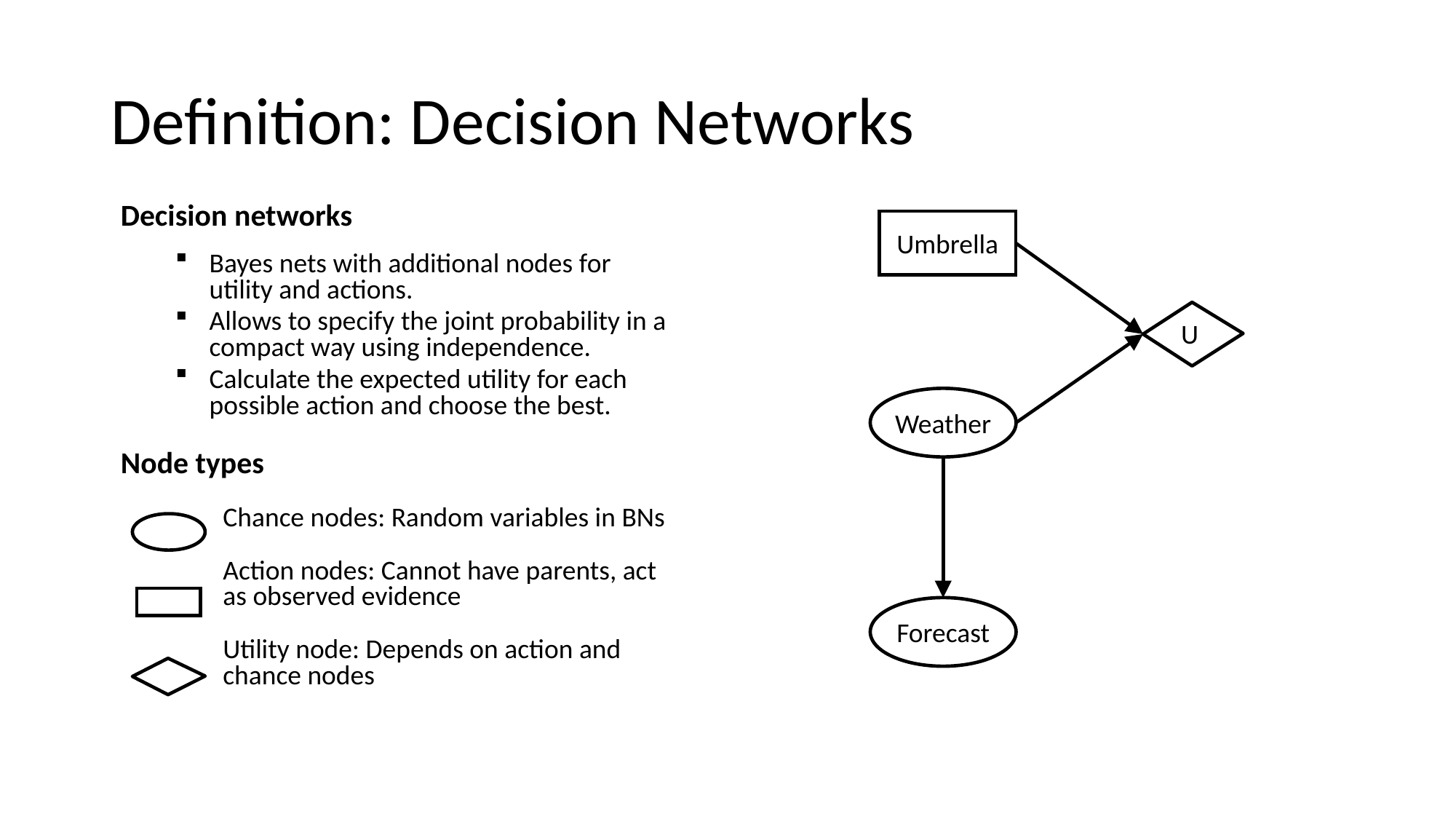

# Definition: Decision Networks
Decision networks

Bayes nets with additional nodes for utility and actions.
Allows to specify the joint probability in a compact way using independence.
Calculate the expected utility for each possible action and choose the best.

Node types

Chance nodes: Random variables in BNs

Action nodes: Cannot have parents, act as observed evidence

Utility node: Depends on action and chance nodes
Umbrella

U
Weather
Forecast